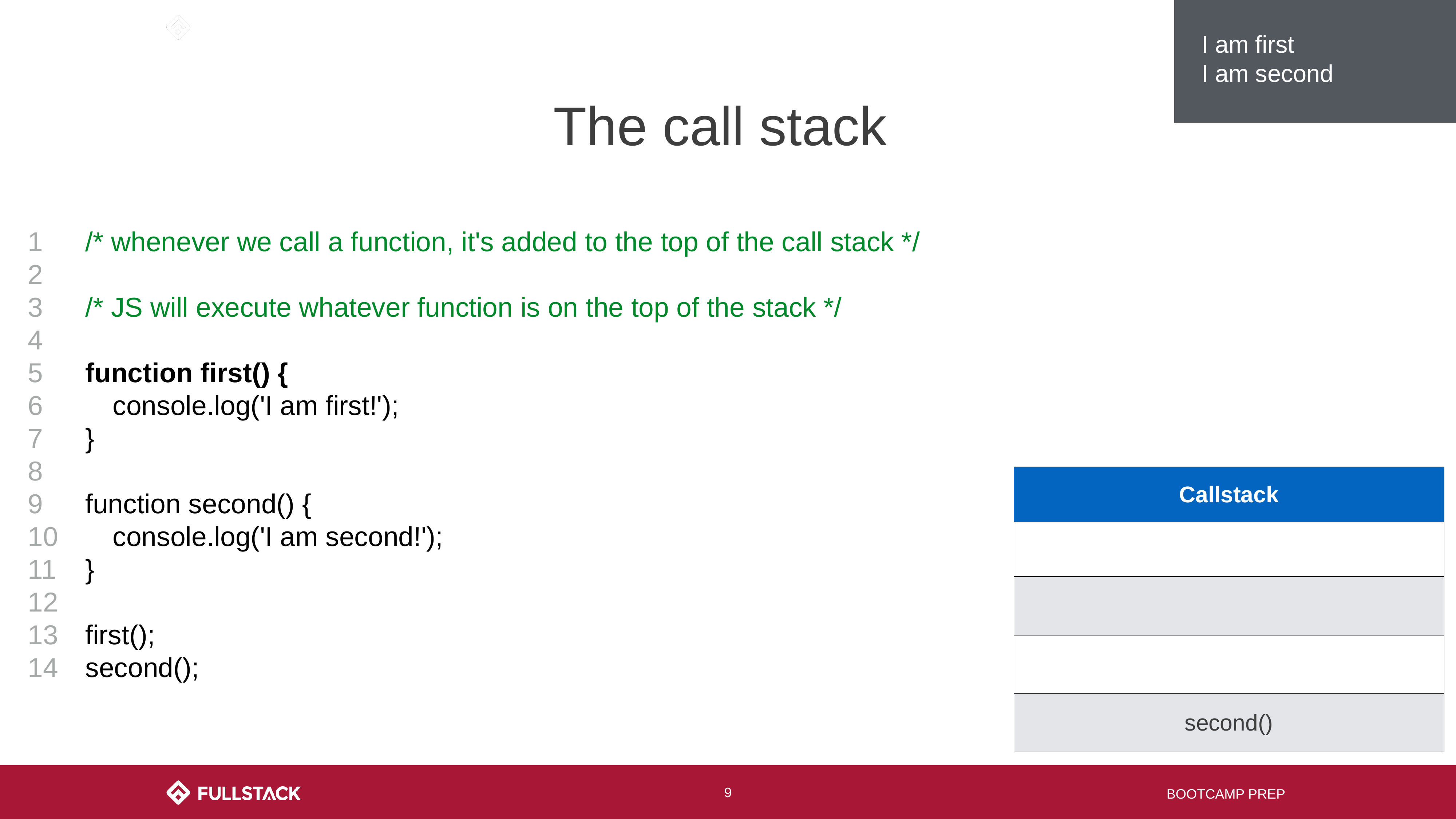

I am first

I am first
I am second
# The call stack
1
2
3
4
5
6
7
8
9
10
11
12
13
14

/* whenever we call a function, it's added to the top of the call stack */
/* JS will execute whatever function is on the top of the stack */
function first() {
console.log('I am first!');
}
function second() {
console.log('I am second!');
}
first();
second();
| Callstack |
| --- |
|  |
|  |
|  |
| second() |
9
BOOTCAMP PREP